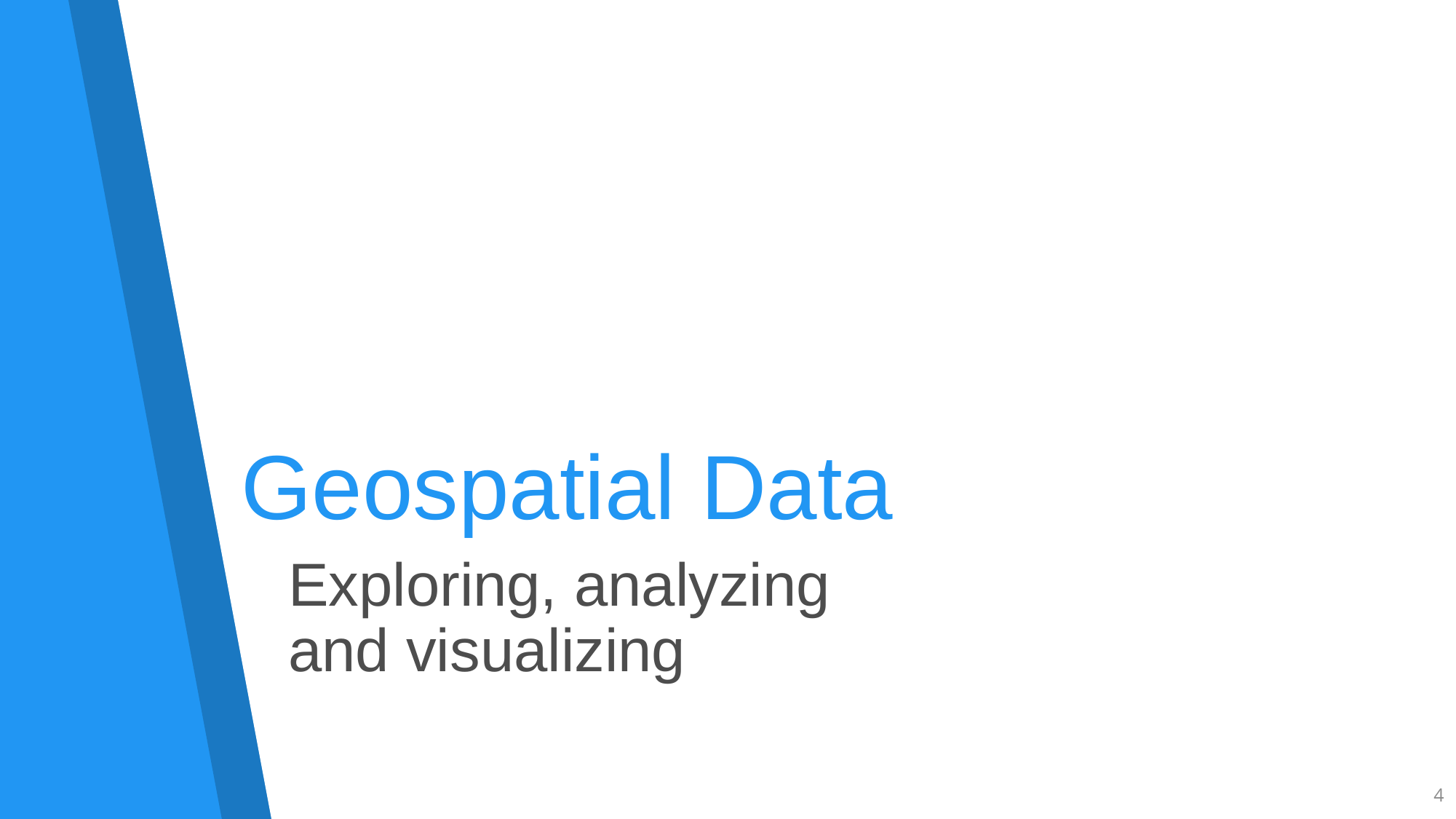

# Geospatial Data
Exploring, analyzing
and visualizing
4